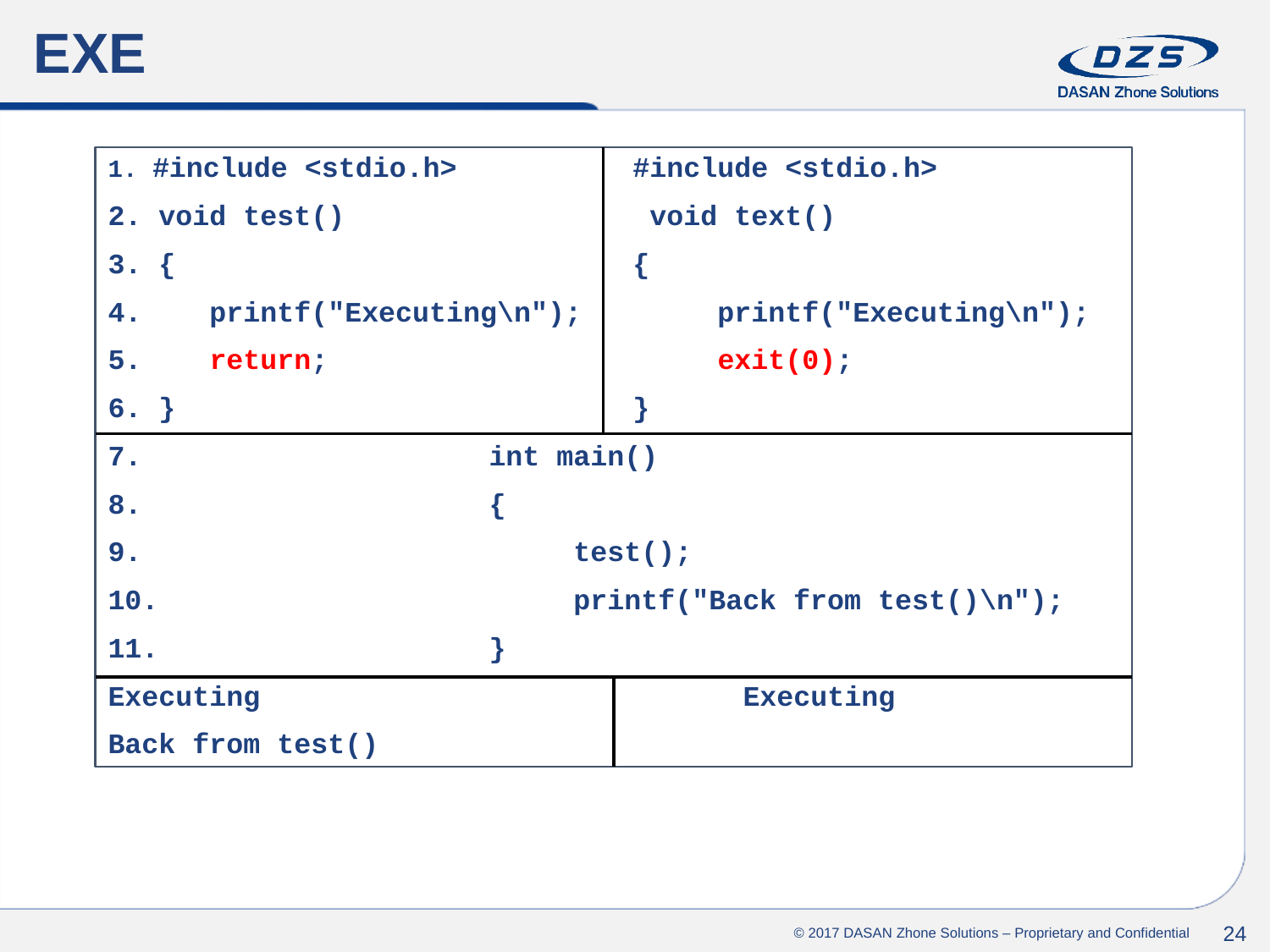

# EXE
1. #include <stdio.h>		 #include <stdio.h>
2. void test()			  void text()
3. {				 {
4.    printf("Executing\n");	      printf("Executing\n");
5.    return;			      exit(0);
6. }				 }
7. 			int main()
8. 			{
9.    			     test();
10.    			     printf("Back from test()\n");
11.			}
Executing				Executing
Back from test()
© 2017 DASAN Zhone Solutions – Proprietary and Confidential
24